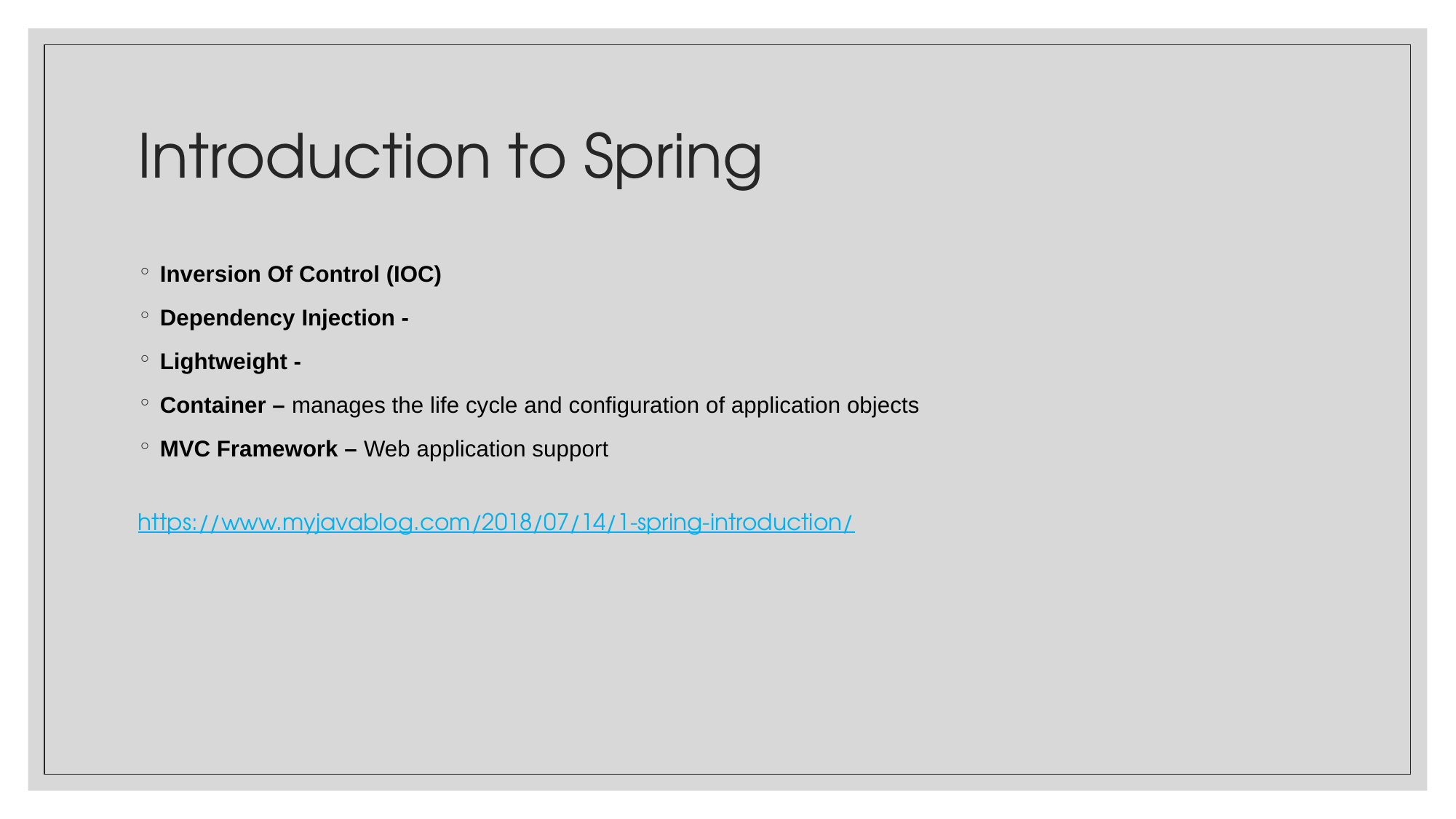

# Introduction to Spring
Inversion Of Control (IOC)
Dependency Injection -
Lightweight -
Container – manages the life cycle and configuration of application objects
MVC Framework – Web application support
https://www.myjavablog.com/2018/07/14/1-spring-introduction/